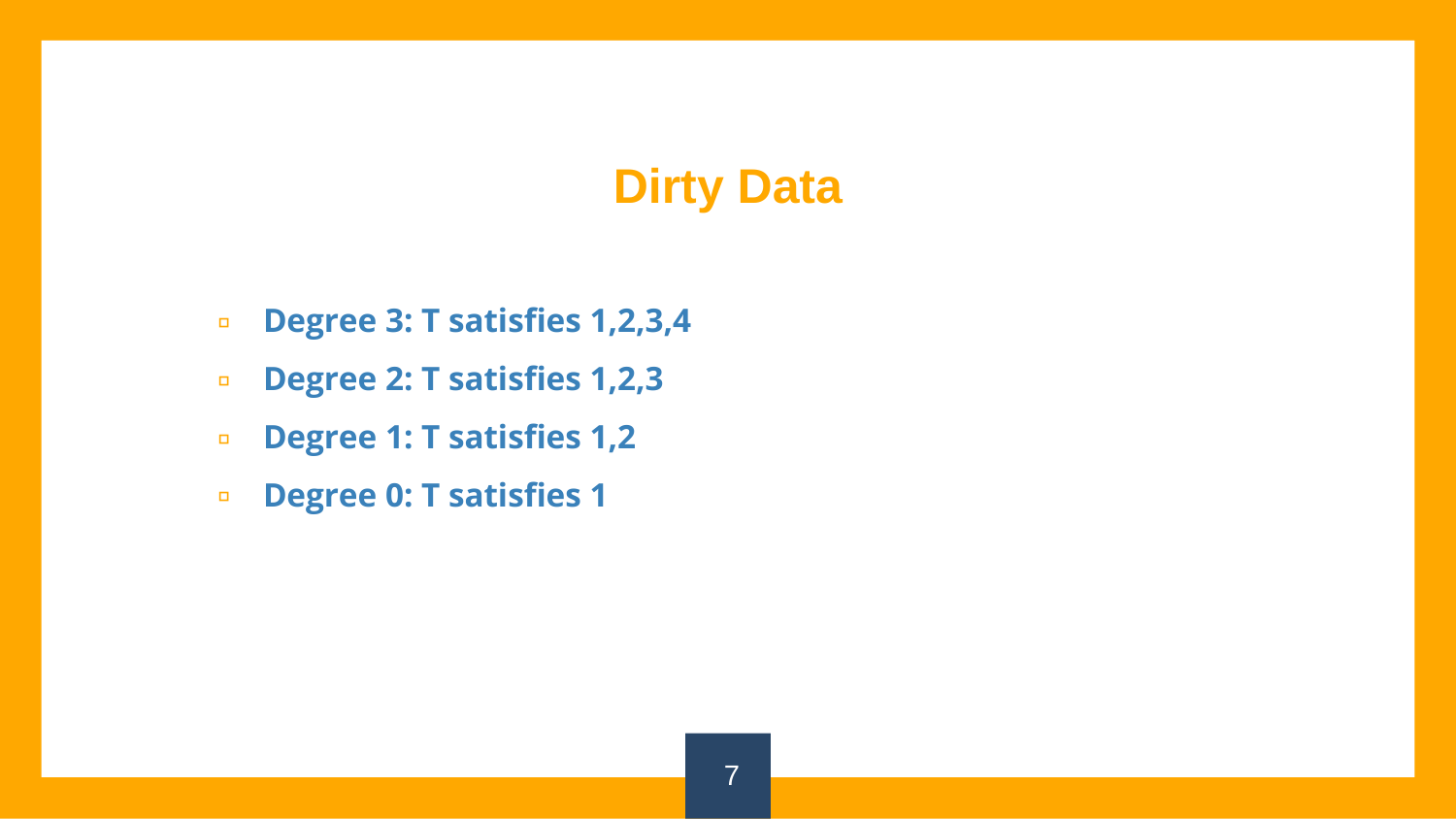

Dirty Data

Degree 3: T satisfies 1,2,3,4
Degree 2: T satisfies 1,2,3
Degree 1: T satisfies 1,2
Degree 0: T satisfies 1
7